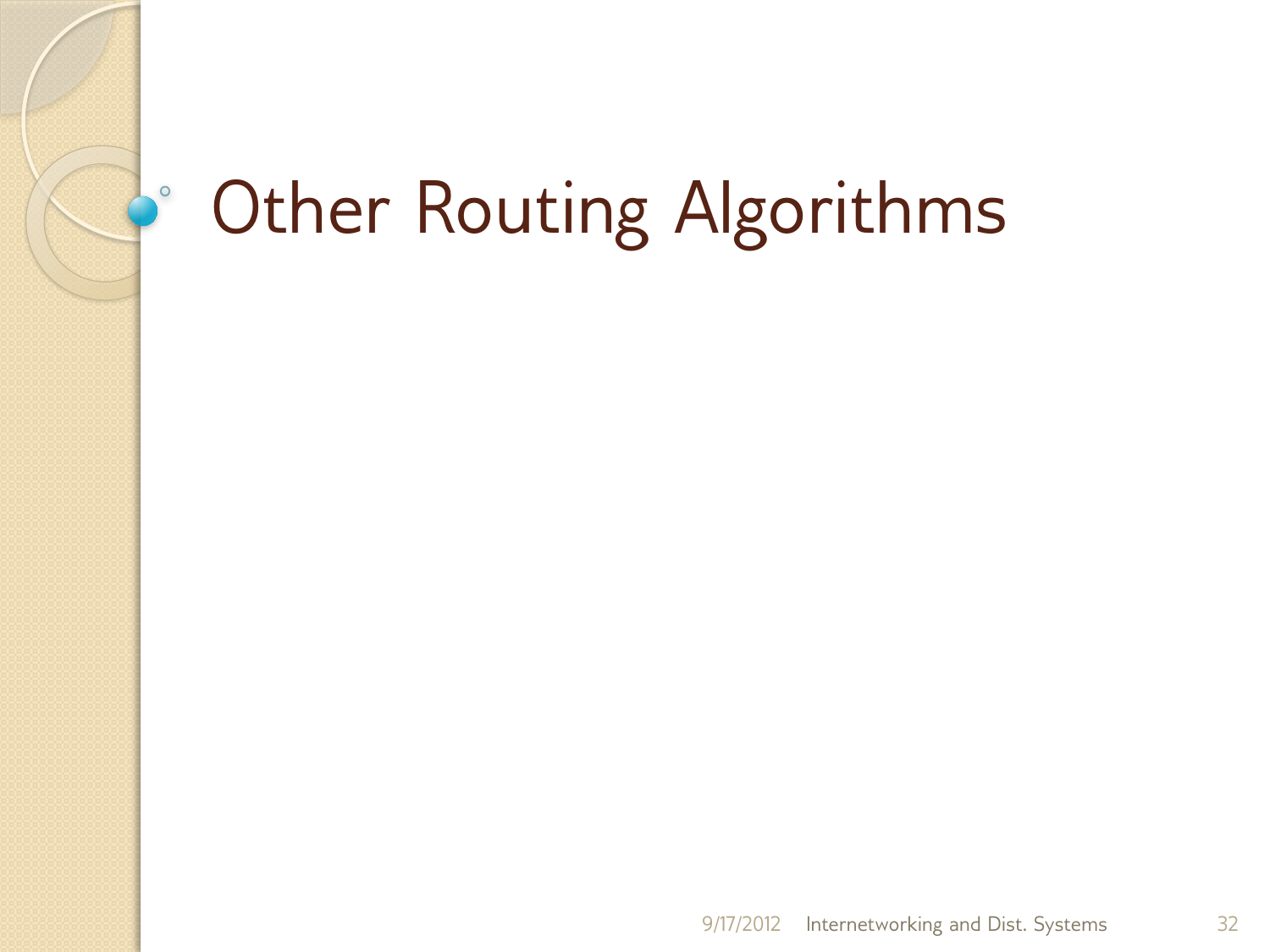

# Other Routing Algorithms

9/17/2012
Internetworking and Dist. Systems
32